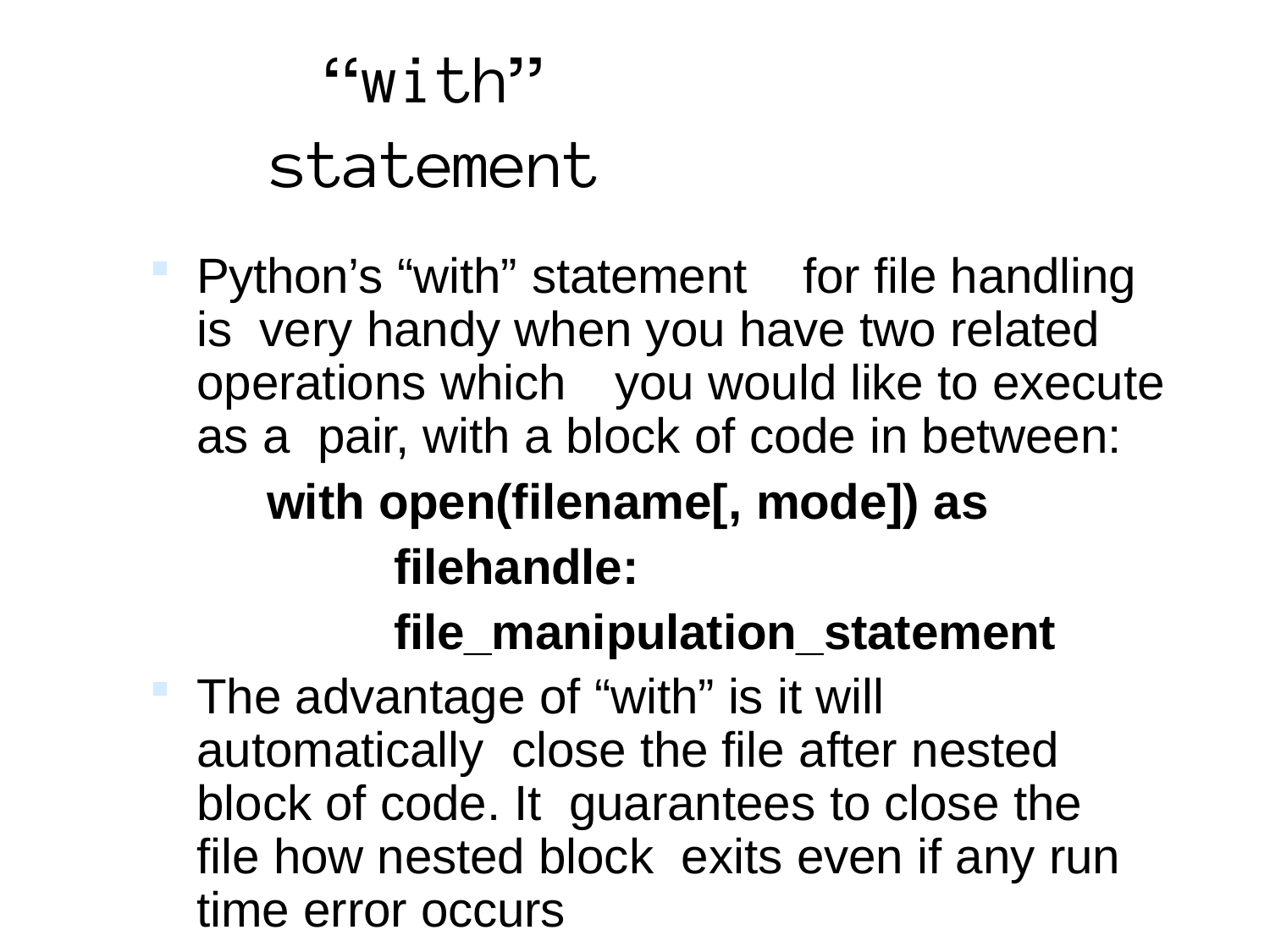

# “with” statement
Python’s “with” statement	for file handling is  very handy when you have two related  operations which	you would like to execute as a  pair, with a block of code in between:
with open(filename[, mode]) as filehandle:  file_manipulation_statement
The advantage of “with” is it will automatically  close the file after nested block of code. It  guarantees to close the file how nested block  exits even if any run time error occurs